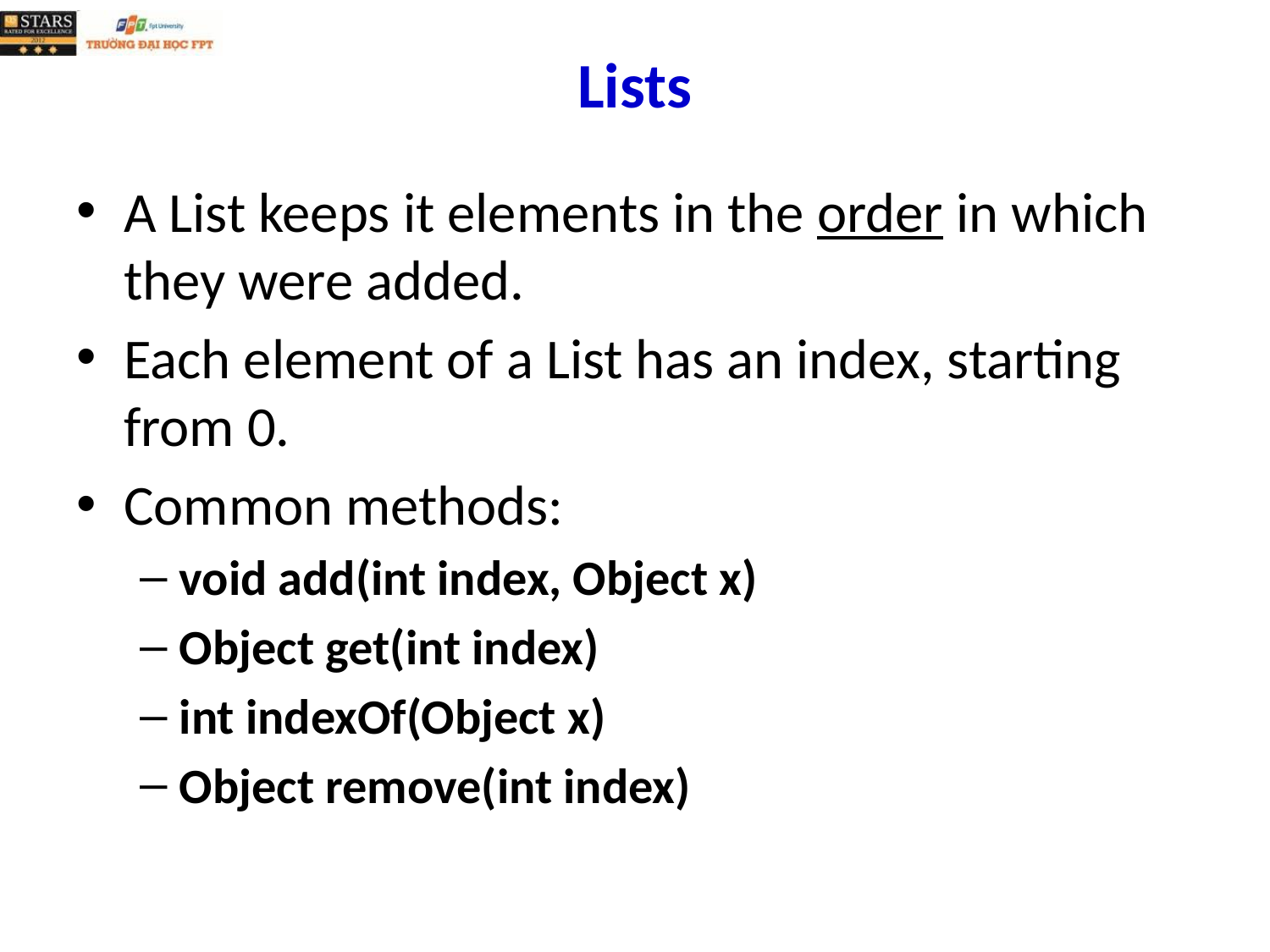

# Lists
A List keeps it elements in the order in which they were added.
Each element of a List has an index, starting from 0.
Common methods:
void add(int index, Object x)
Object get(int index)
int indexOf(Object x)
Object remove(int index)